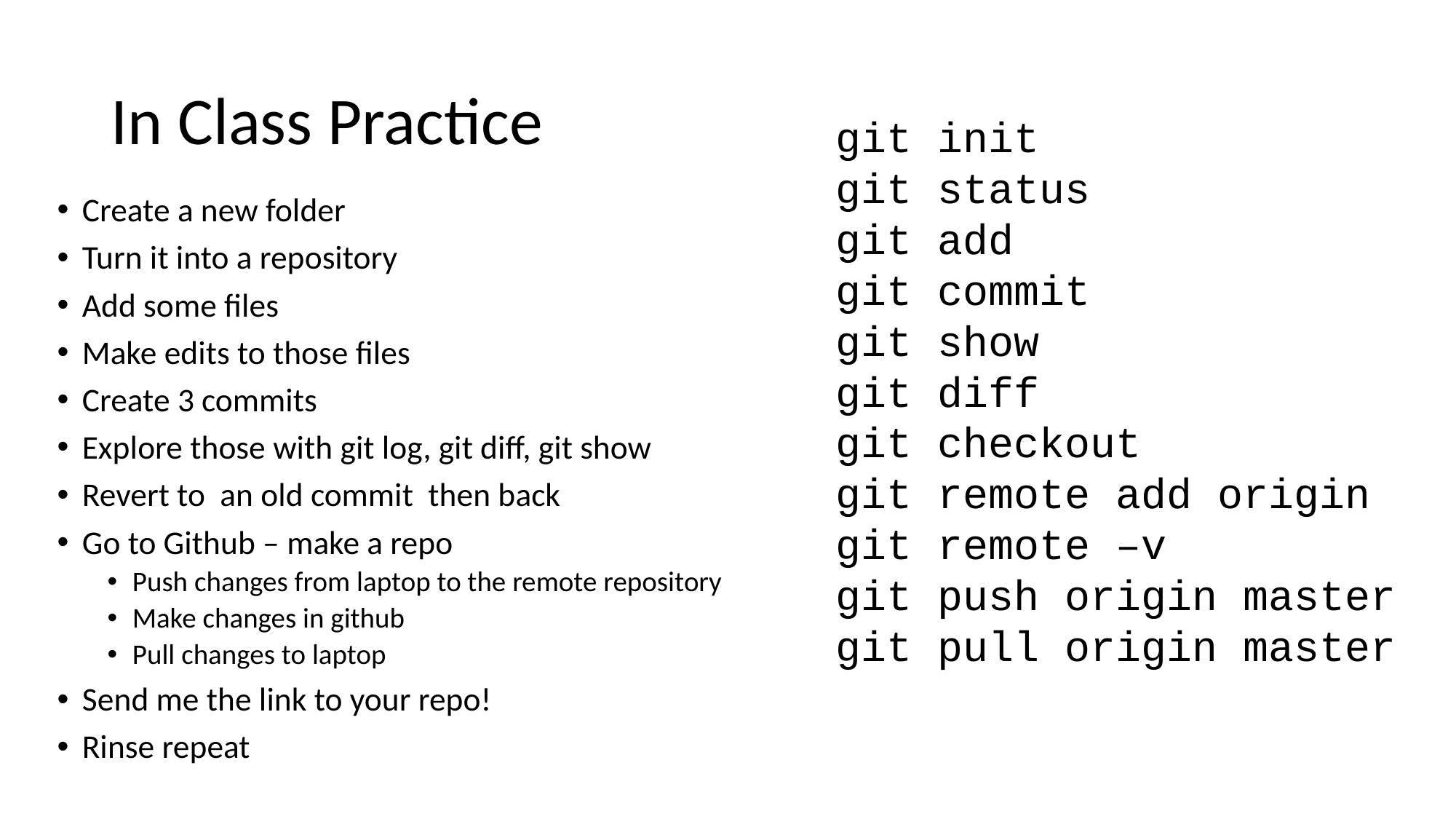

# In Class Practice
git init
git status
git add
git commit
git show
git diff
git checkout
git remote add origin
git remote –v
git push origin master
git pull origin master

Create a new folder
Turn it into a repository
Add some files
Make edits to those files
Create 3 commits
Explore those with git log, git diff, git show
Revert to  an old commit  then back
Go to Github – make a repo
Push changes from laptop to the remote repository
Make changes in github
Pull changes to laptop
Send me the link to your repo!
Rinse repeat